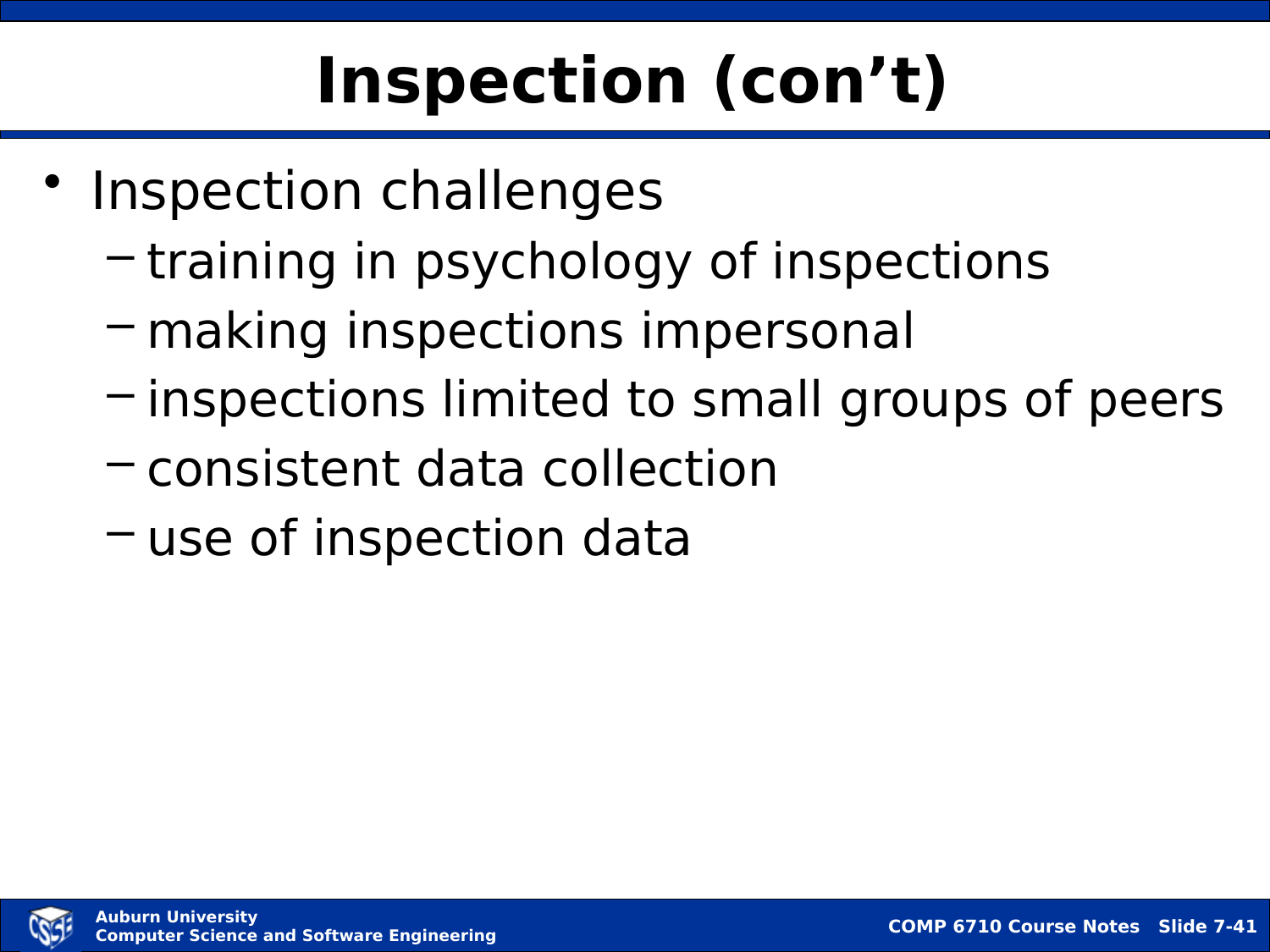

# Inspection (con’t)
Inspection challenges
training in psychology of inspections
making inspections impersonal
inspections limited to small groups of peers
consistent data collection
use of inspection data